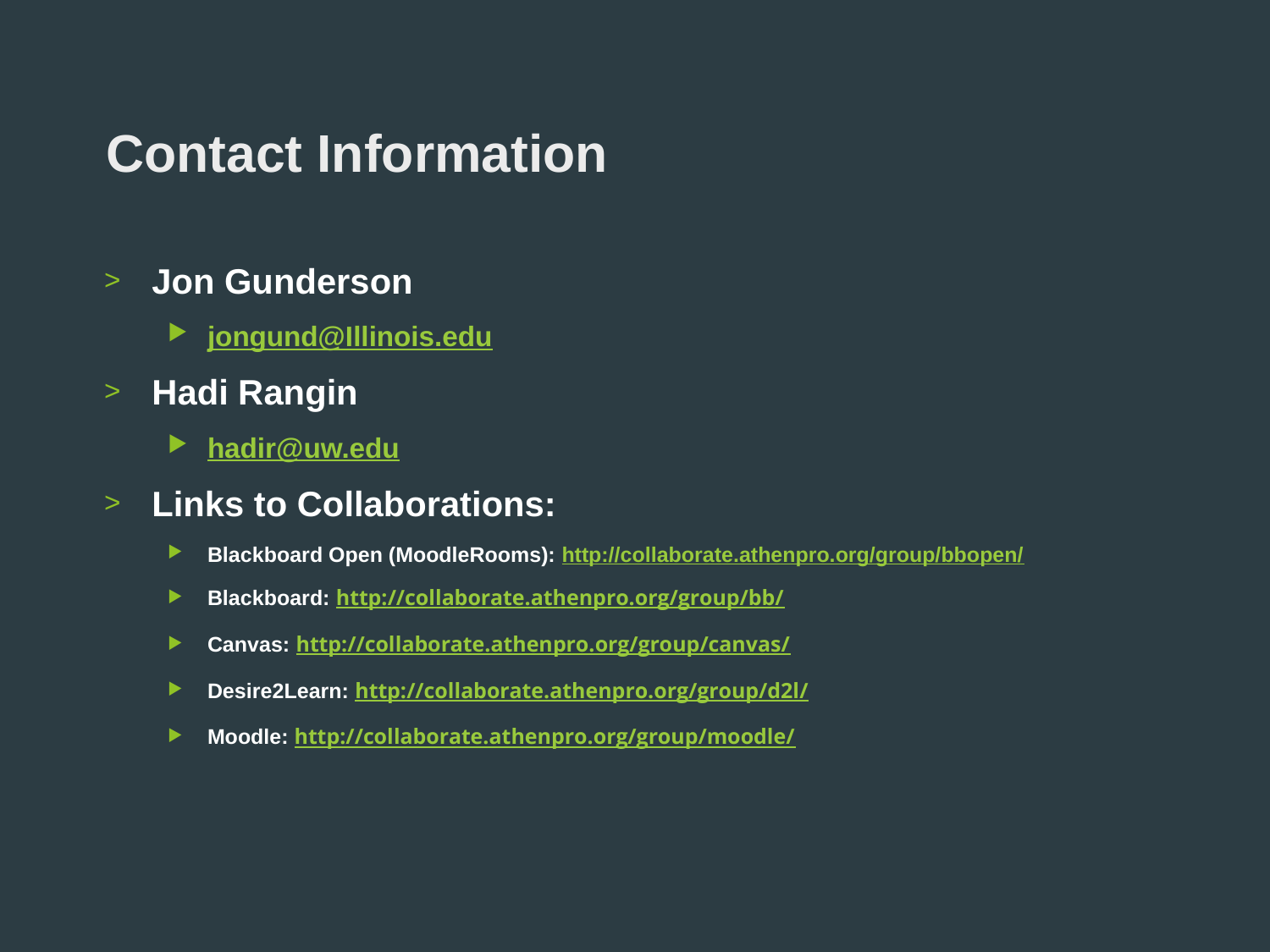

# Contact Information
Jon Gunderson
jongund@Illinois.edu
Hadi Rangin
hadir@uw.edu
Links to Collaborations:
Blackboard Open (MoodleRooms): http://collaborate.athenpro.org/group/bbopen/
Blackboard: http://collaborate.athenpro.org/group/bb/
Canvas: http://collaborate.athenpro.org/group/canvas/
Desire2Learn: http://collaborate.athenpro.org/group/d2l/
Moodle: http://collaborate.athenpro.org/group/moodle/